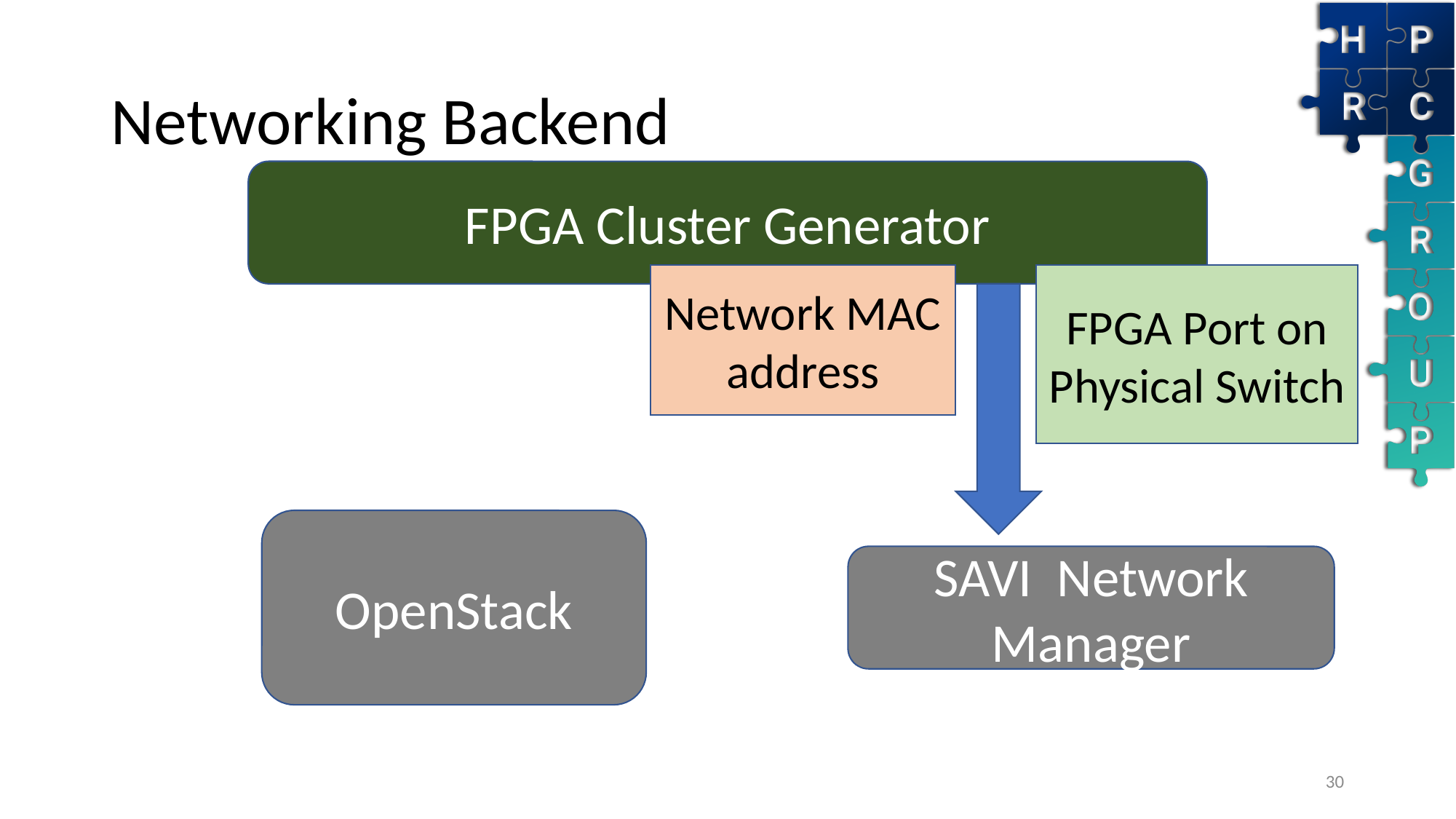

# Networking Backend
FPGA Cluster Generator
Network MAC address
FPGA Port on Physical Switch

OpenStack
SAVI  Network Manager
30